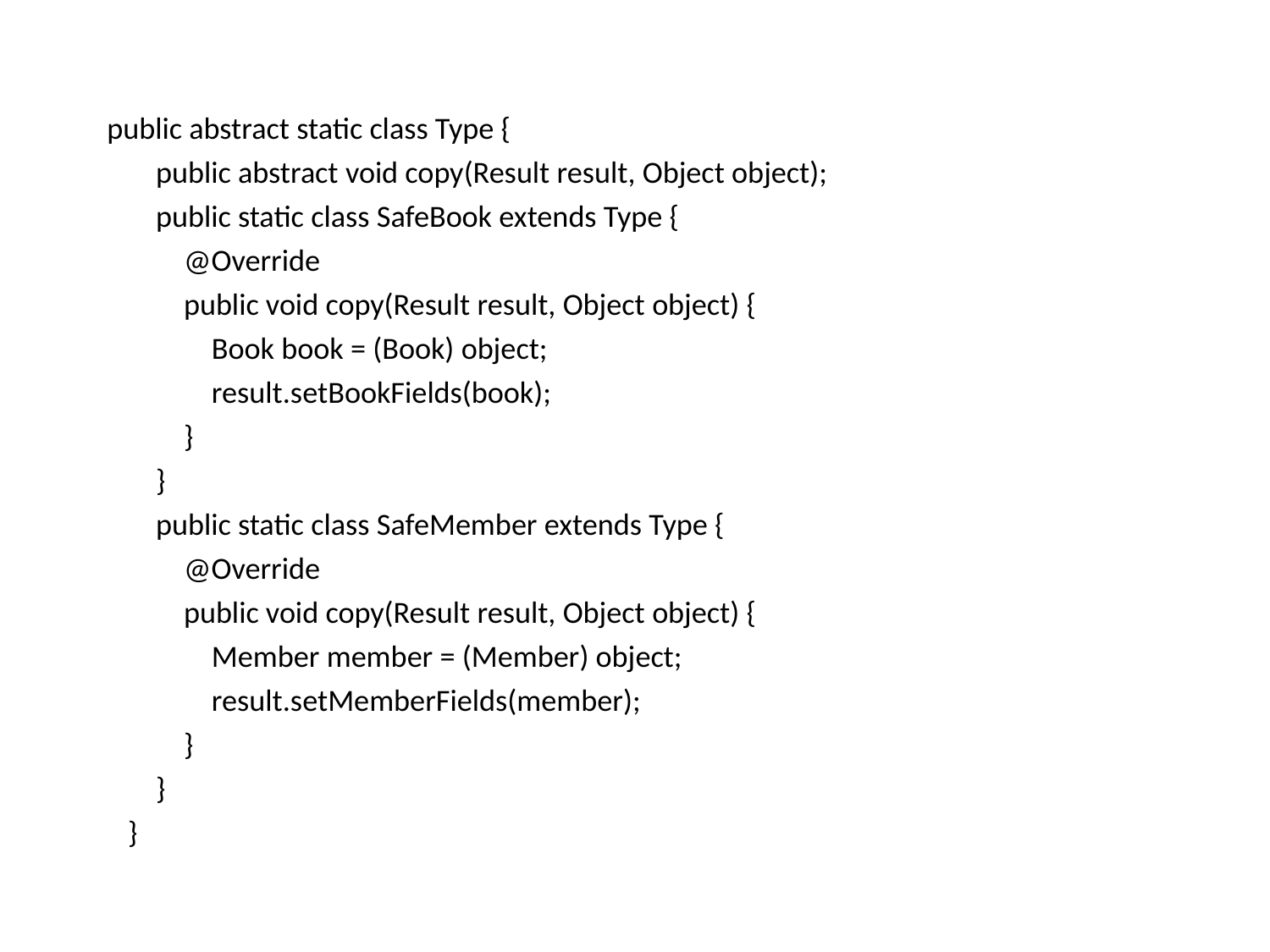

public abstract static class Type {
        public abstract void copy(Result result, Object object);
        public static class SafeBook extends Type {
            @Override
            public void copy(Result result, Object object) {
                Book book = (Book) object;
                result.setBookFields(book);
            }
        }
        public static class SafeMember extends Type {
            @Override
            public void copy(Result result, Object object) {
                Member member = (Member) object;
                result.setMemberFields(member);
            }
        }
    }